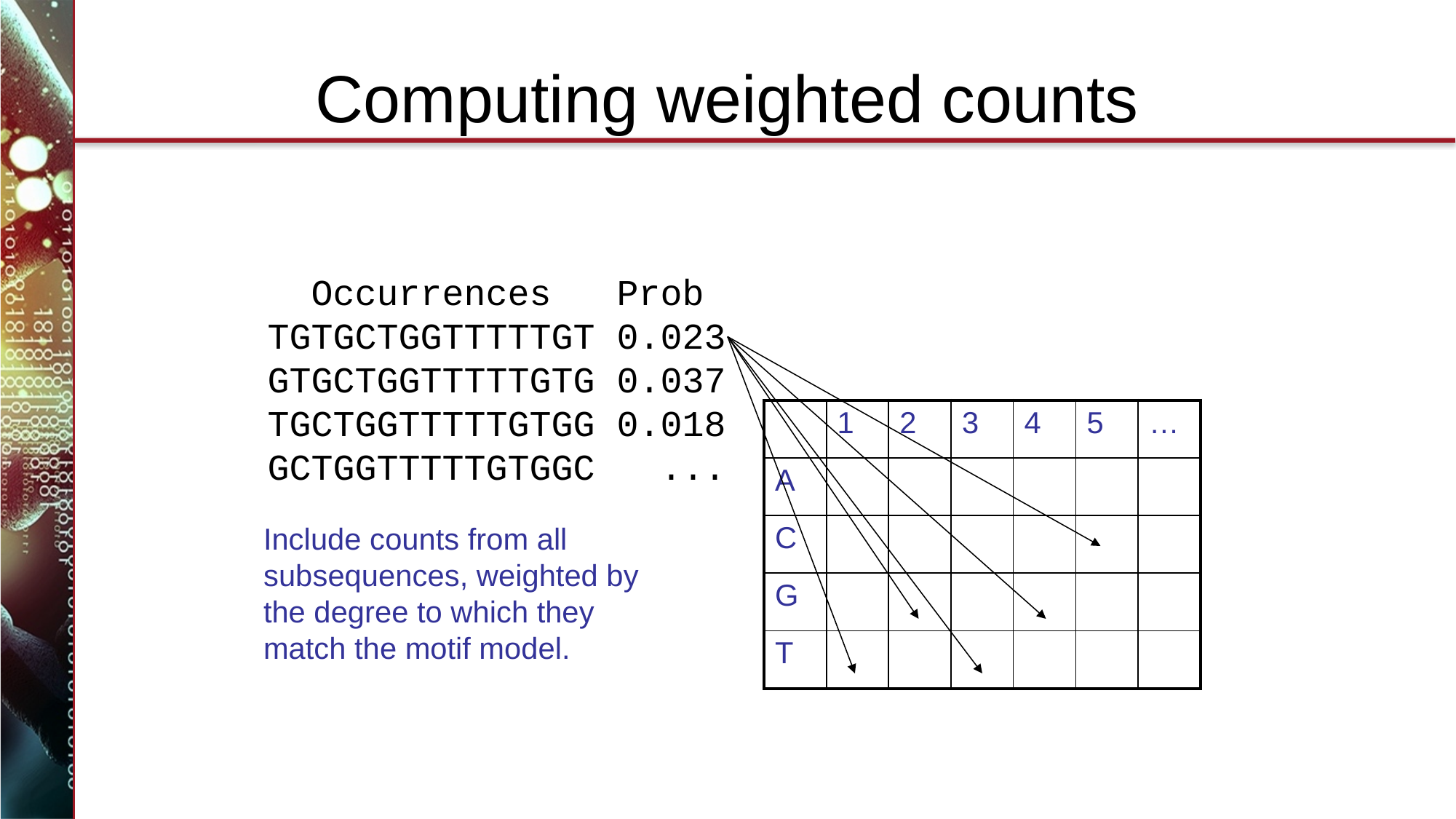

# Computing weighted counts
  Occurrences   Prob
TGTGCTGGTTTTTGT 0.023
GTGCTGGTTTTTGTG 0.037
TGCTGGTTTTTGTGG 0.018
GCTGGTTTTTGTGGC   ...

|  | 1 | 2 | 3 | 4 | 5 | … |
| --- | --- | --- | --- | --- | --- | --- |
| A |  |  |  |  |  |  |
| C |  |  |  |  |  |  |
| G |  |  |  |  |  |  |
| T |  |  |  |  |  |  |
Include counts from all subsequences, weighted by the degree to which they match the motif model.